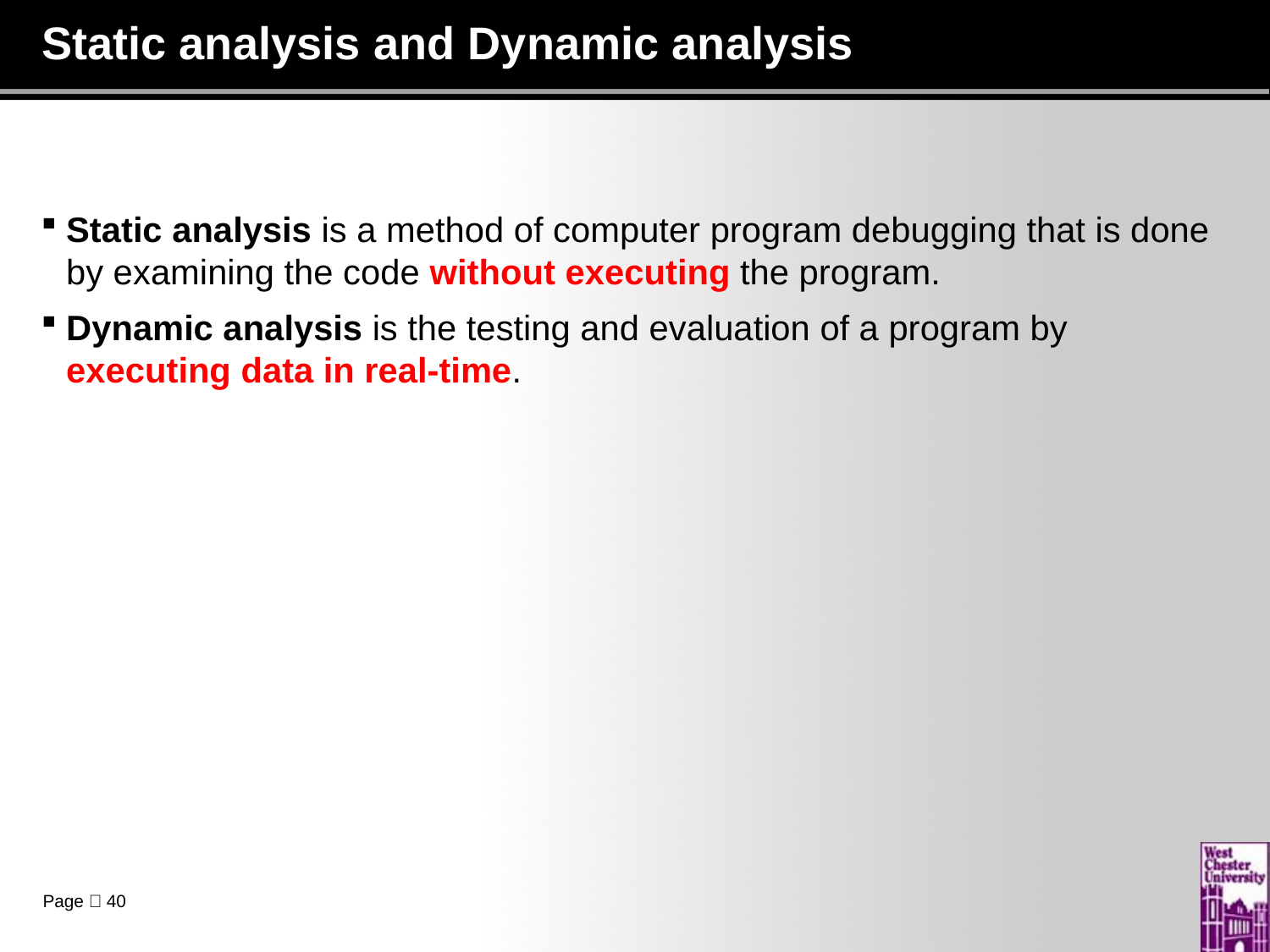

# Static analysis and Dynamic analysis
Static analysis is a method of computer program debugging that is done by examining the code without executing the program.
Dynamic analysis is the testing and evaluation of a program by executing data in real-time.